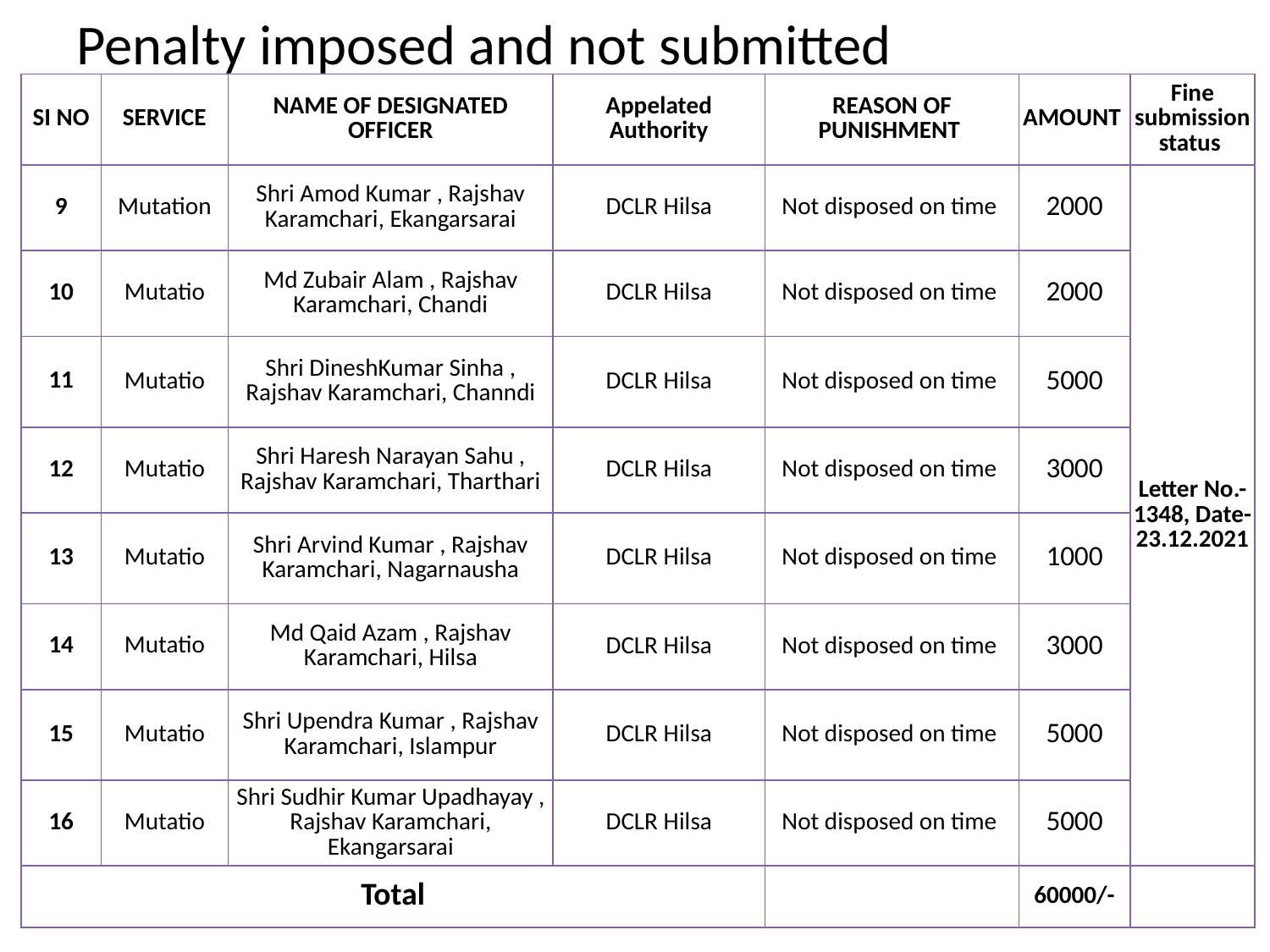

# Penalty imposed and not submitted
| SI NO | SERVICE | NAME OF DESIGNATED OFFICER | Appelated Authority | REASON OF PUNISHMENT | AMOUNT | Fine submission status |
| --- | --- | --- | --- | --- | --- | --- |
| 9 | Mutation | Shri Amod Kumar , Rajshav Karamchari, Ekangarsarai | DCLR Hilsa | Not disposed on time | 2000 | Letter No.-1348, Date-23.12.2021 |
| 10 | Mutatio | Md Zubair Alam , Rajshav Karamchari, Chandi | DCLR Hilsa | Not disposed on time | 2000 |  |
| 11 | Mutatio | Shri DineshKumar Sinha , Rajshav Karamchari, Channdi | DCLR Hilsa | Not disposed on time | 5000 |  |
| 12 | Mutatio | Shri Haresh Narayan Sahu , Rajshav Karamchari, Tharthari | DCLR Hilsa | Not disposed on time | 3000 |  |
| 13 | Mutatio | Shri Arvind Kumar , Rajshav Karamchari, Nagarnausha | DCLR Hilsa | Not disposed on time | 1000 |  |
| 14 | Mutatio | Md Qaid Azam , Rajshav Karamchari, Hilsa | DCLR Hilsa | Not disposed on time | 3000 |  |
| 15 | Mutatio | Shri Upendra Kumar , Rajshav Karamchari, Islampur | DCLR Hilsa | Not disposed on time | 5000 |  |
| 16 | Mutatio | Shri Sudhir Kumar Upadhayay , Rajshav Karamchari, Ekangarsarai | DCLR Hilsa | Not disposed on time | 5000 |  |
| Total |  |  |  |  | 60000/- |  |